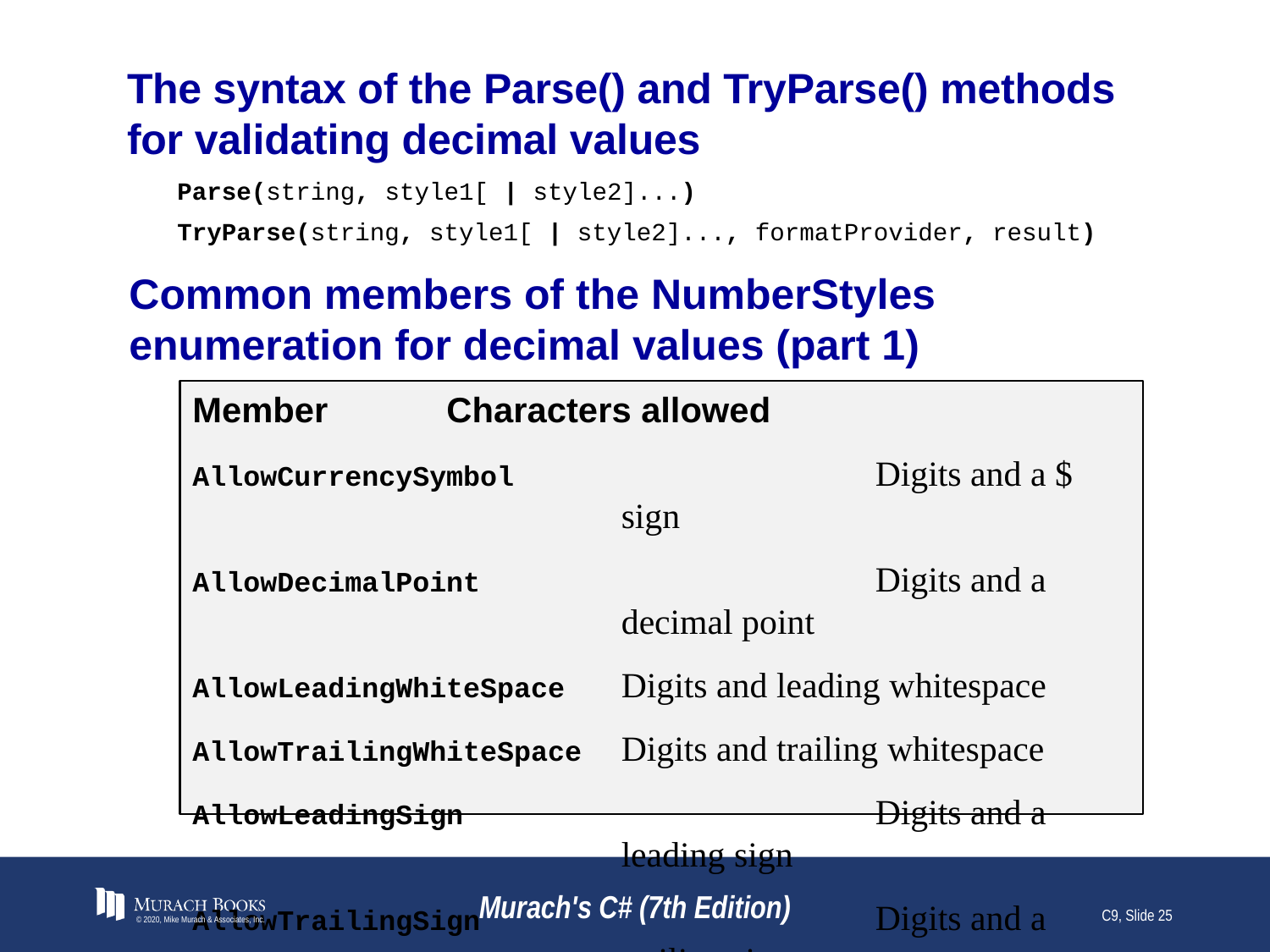

# The syntax of the Parse() and TryParse() methods for validating decimal values
Parse(string, style1[ | style2]...)
TryParse(string, style1[ | style2]..., formatProvider, result)
Common members of the NumberStyles enumeration for decimal values (part 1)

Member	Characters allowed
AllowCurrencySymbol			Digits and a $ sign
AllowDecimalPoint			Digits and a decimal point
AllowLeadingWhiteSpace	Digits and leading whitespace
AllowTrailingWhiteSpace	Digits and trailing whitespace
AllowLeadingSign			Digits and a leading sign
AllowTrailingSign			Digits and a trailing sign

© 2020, Mike Murach & Associates, Inc.
Murach's C# (7th Edition)

C9, Slide 25